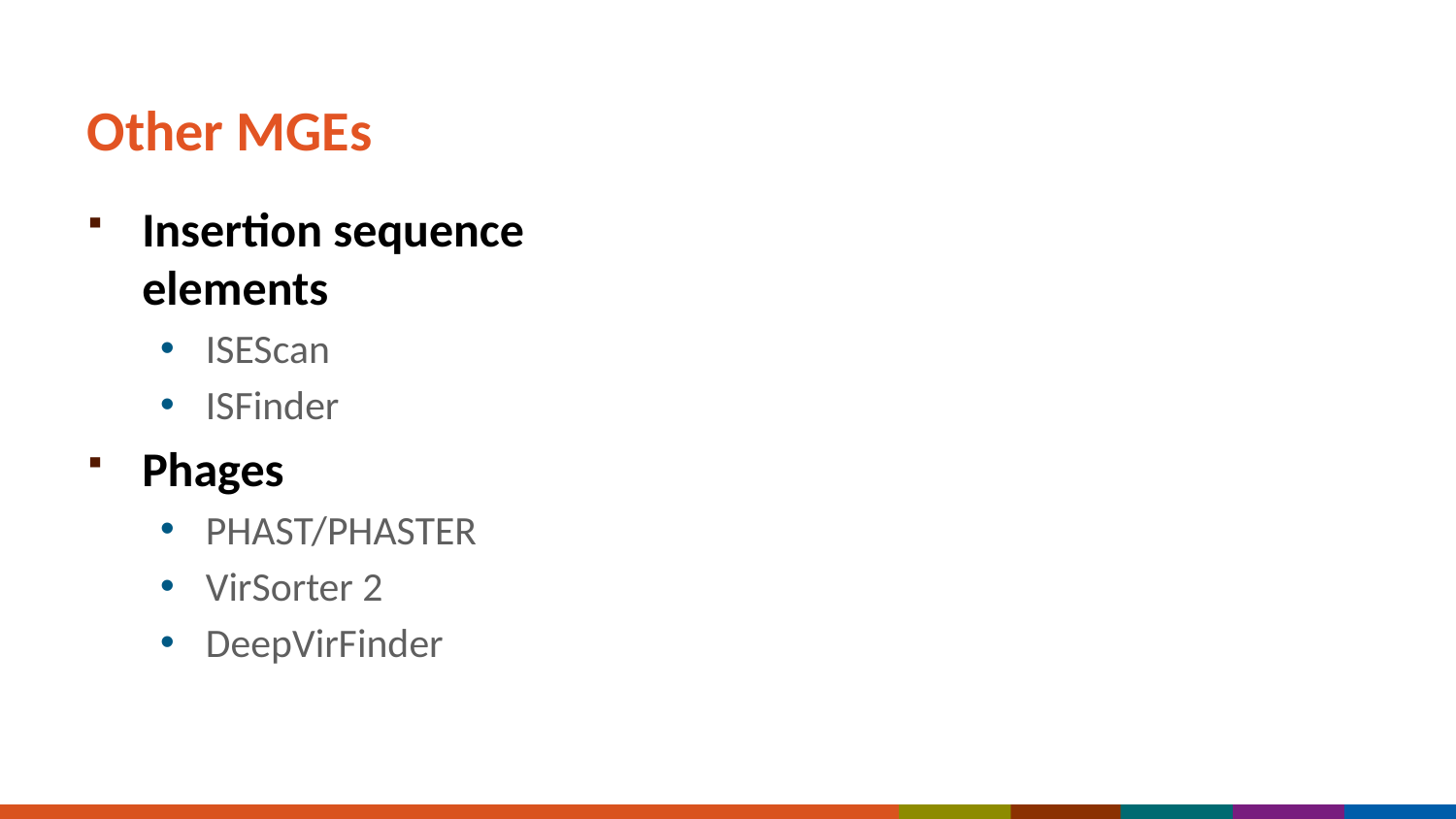

# Other MGEs
Insertion sequence elements
ISEScan
ISFinder
Phages
PHAST/PHASTER
VirSorter 2
DeepVirFinder